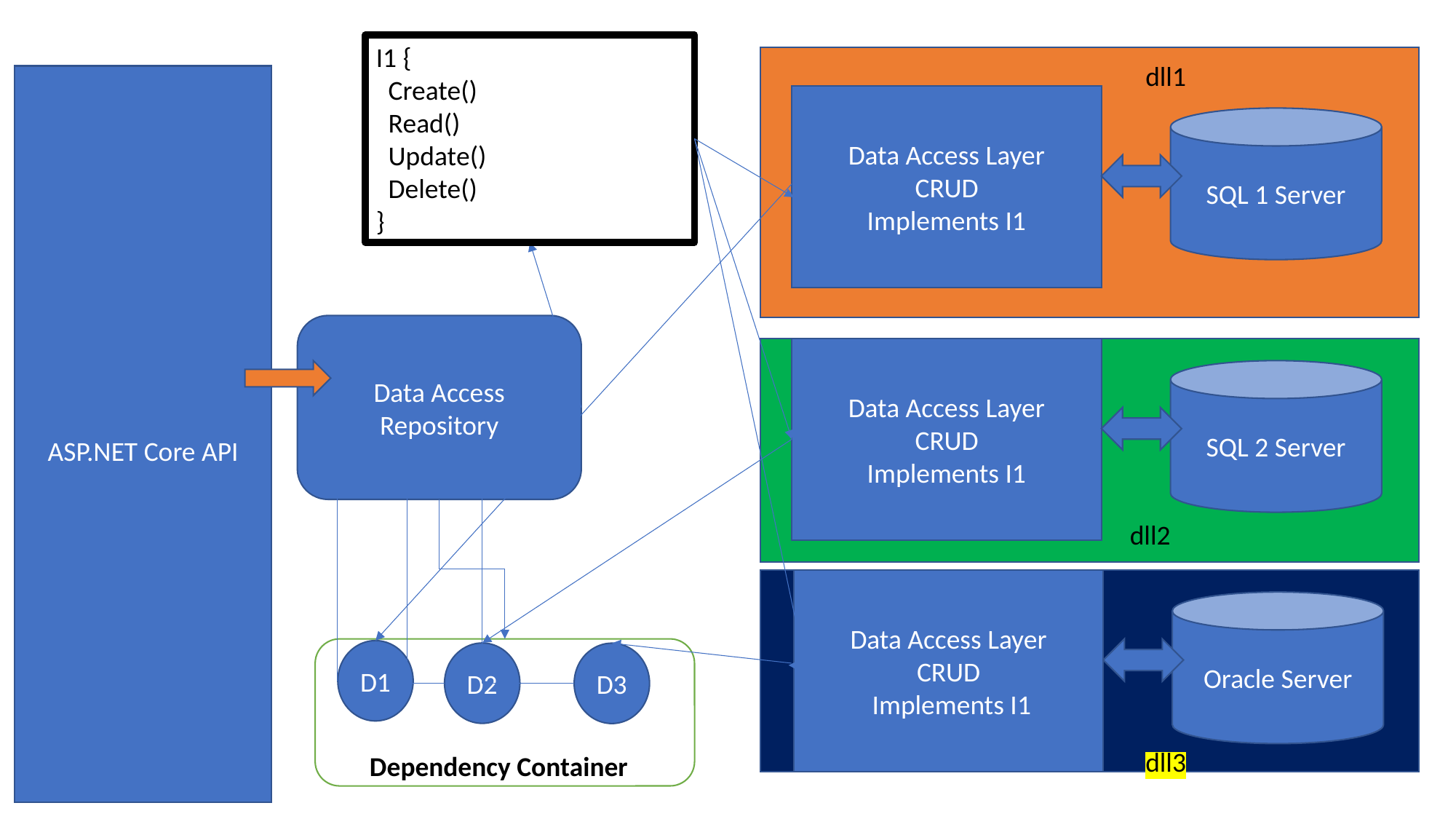

I1 {
  Create()
  Read()
  Update()
  Delete()
}

dll1

ASP.NET Core API
Data Access Layer
CRUD
Implements I1
SQL 1 Server

Data Access Repository

Data Access Layer
CRUD
Implements I1

SQL 2 Server

dll2

Data Access Layer
CRUD
 Implements I1
Oracle Server

D1
D2
D3
dll3
Dependency Container